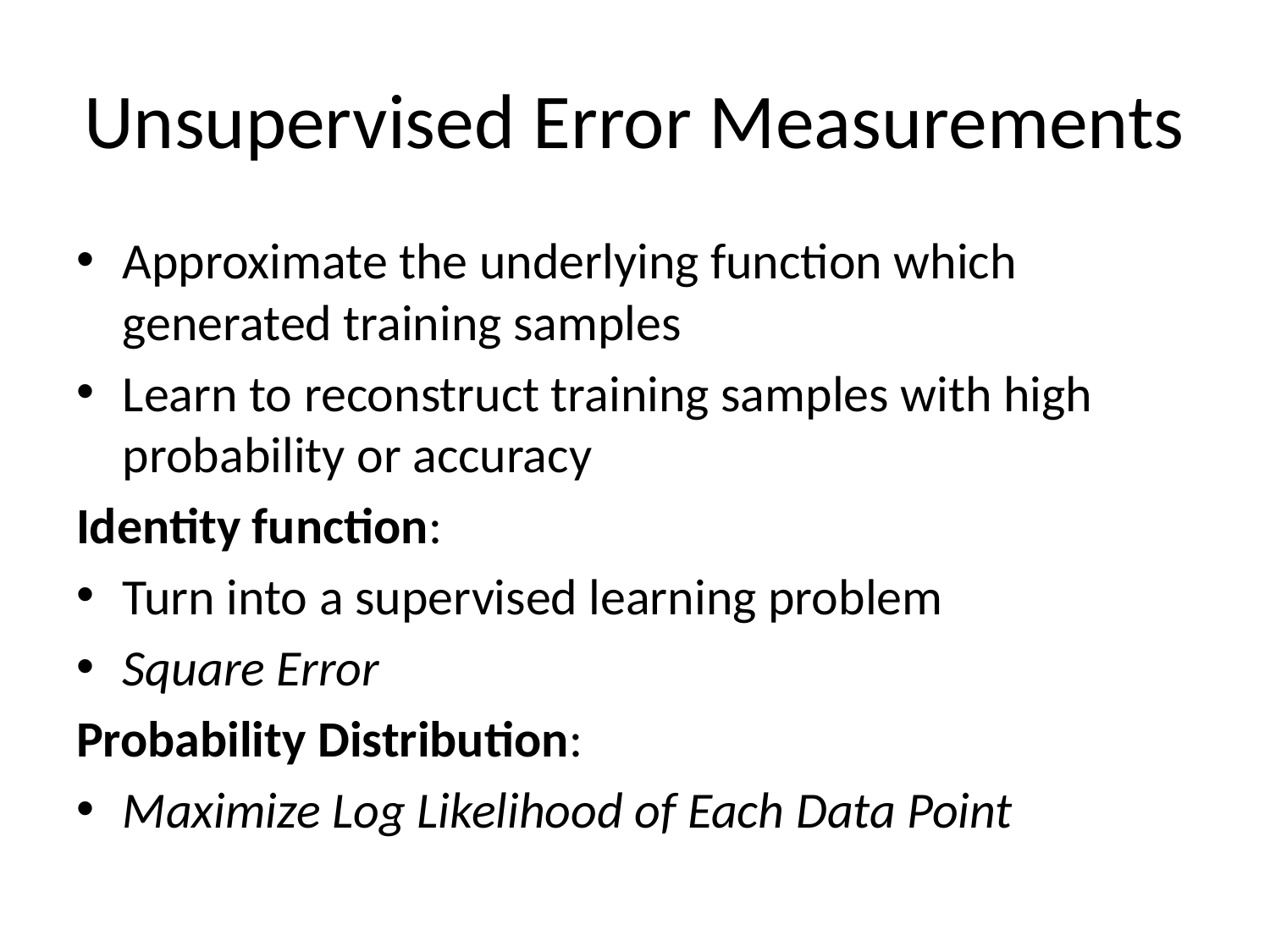

# Unsupervised Error Measurements
Approximate the underlying function which generated training samples
Learn to reconstruct training samples with high probability or accuracy
Identity function:
Turn into a supervised learning problem
Square Error
Probability Distribution:
Maximize Log Likelihood of Each Data Point